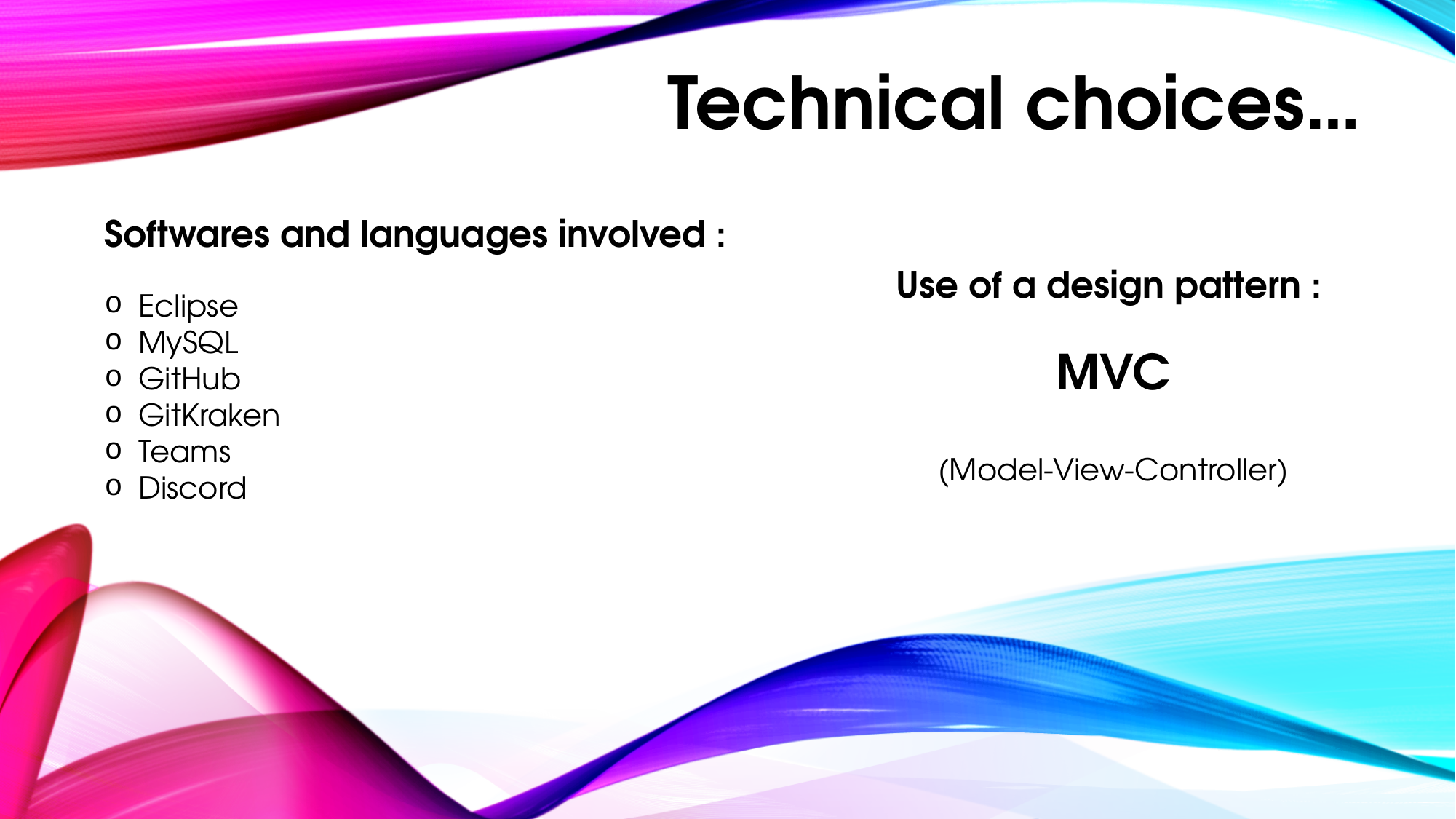

Technical choices…
Softwares and languages involved :

Eclipse
MySQL
GitHub
GitKraken
Teams
Discord
Use of a design pattern :

MVC

(Model-View-Controller)